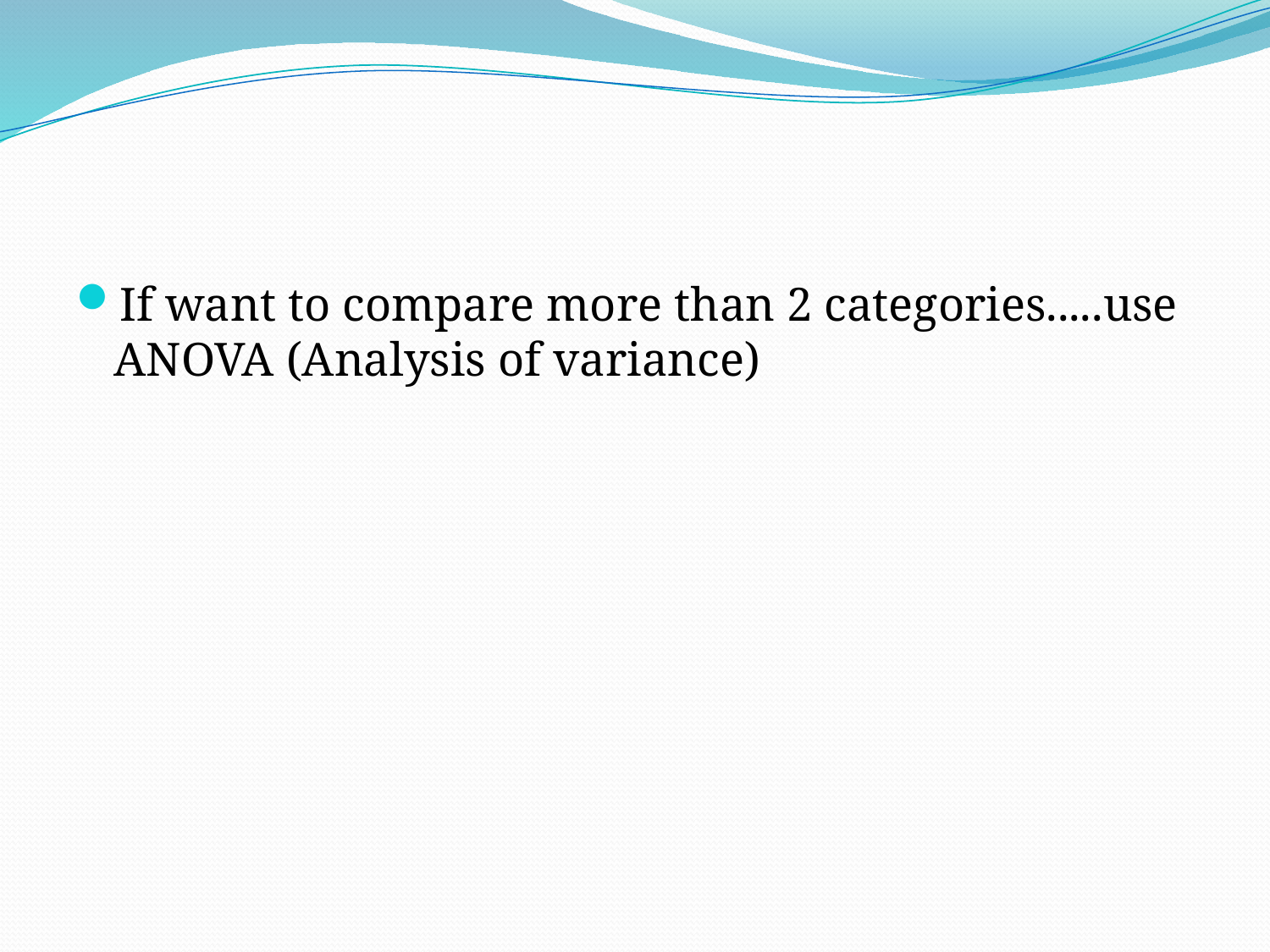

#
If want to compare more than 2 categories.....use ANOVA (Analysis of variance)